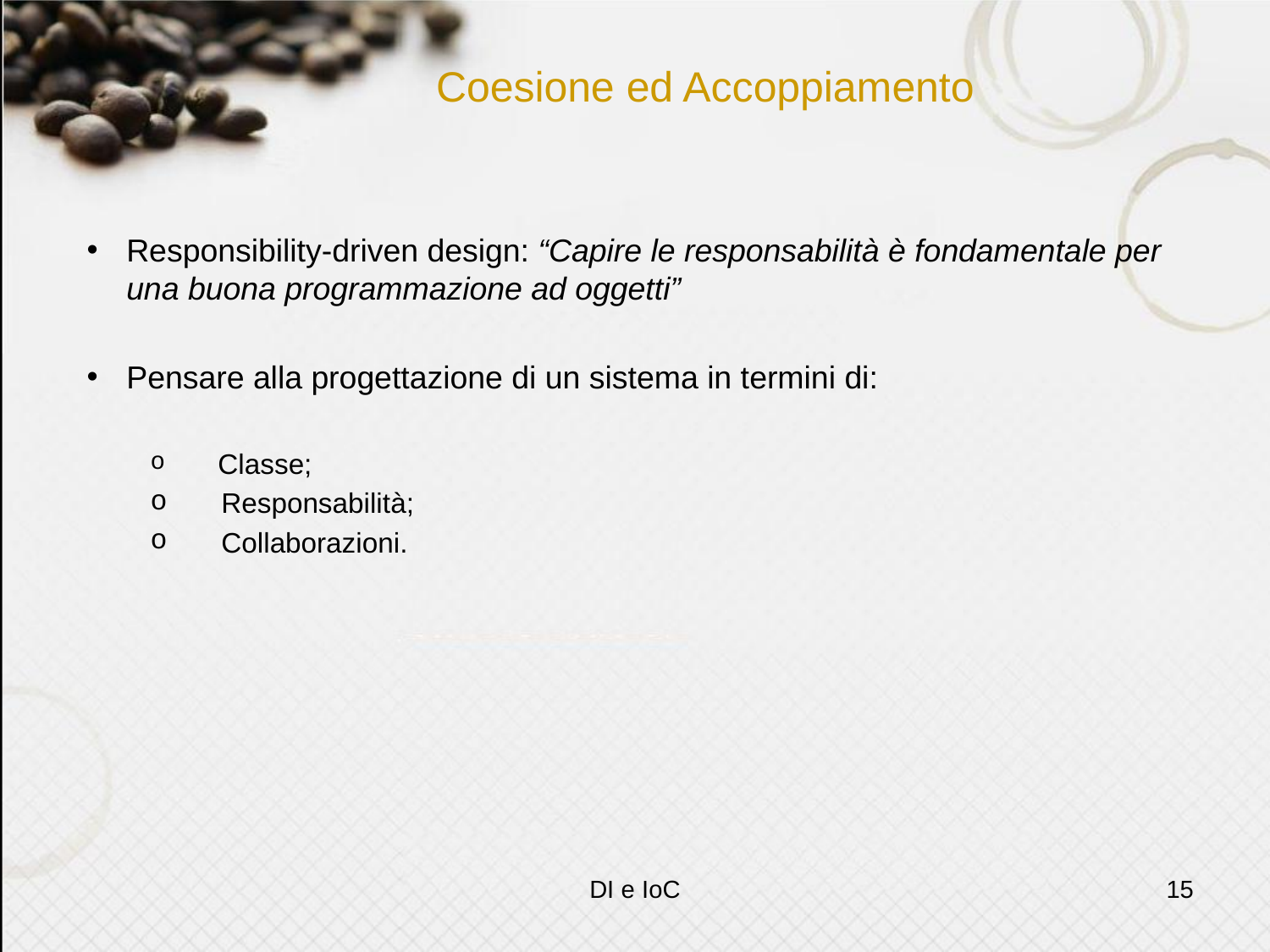

# Coesione ed Accoppiamento

Responsibility-driven design: “Capire le responsabilità è fondamentale per una buona programmazione ad oggetti”

Pensare alla progettazione di un sistema in termini di:

    Classe;
    Responsabilità;
    Collaborazioni.

DI e IoC
15